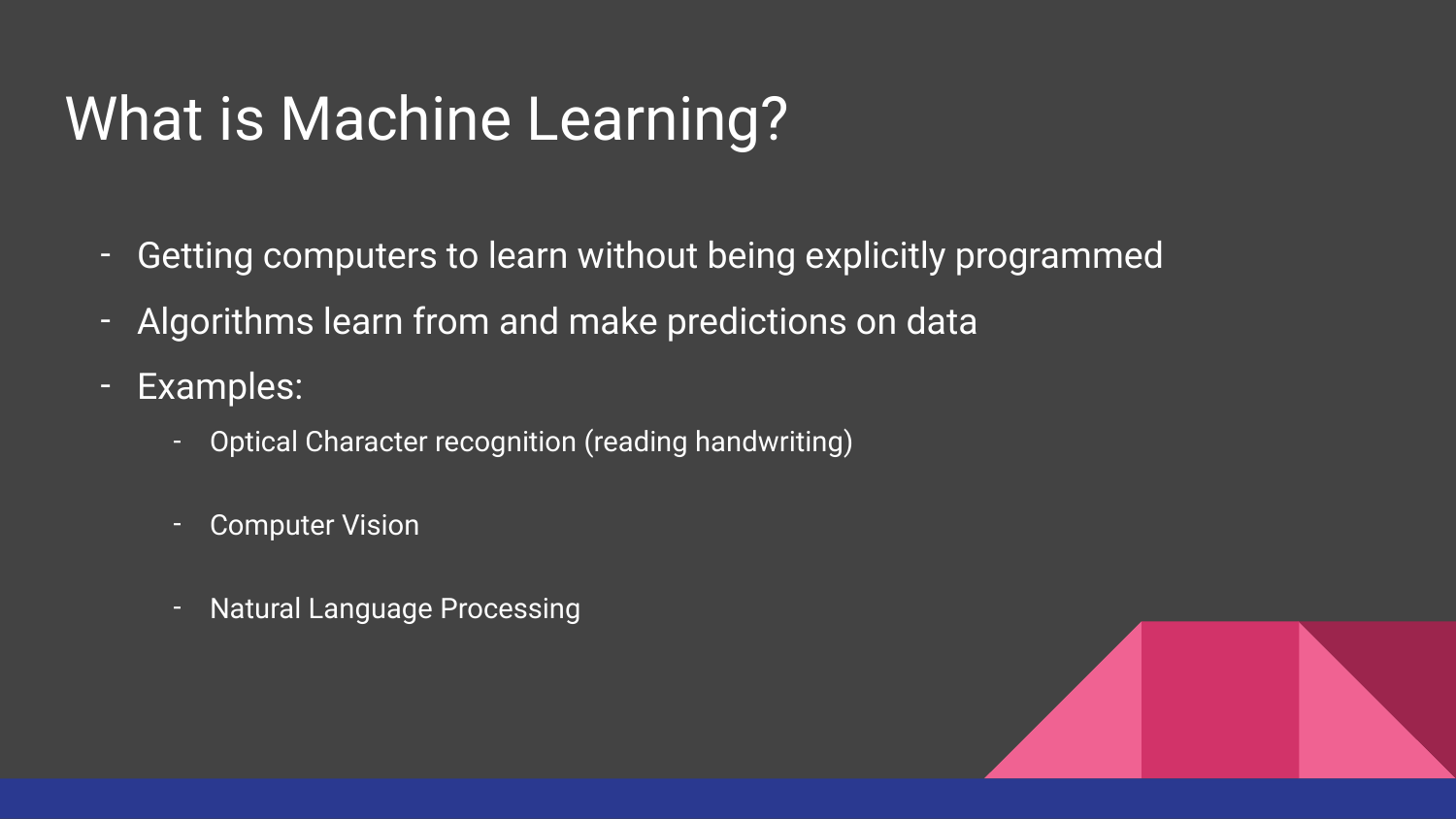

# What is Machine Learning?
Getting computers to learn without being explicitly programmed
Algorithms learn from and make predictions on data
Examples:
Optical Character recognition (reading handwriting)
Computer Vision
Natural Language Processing